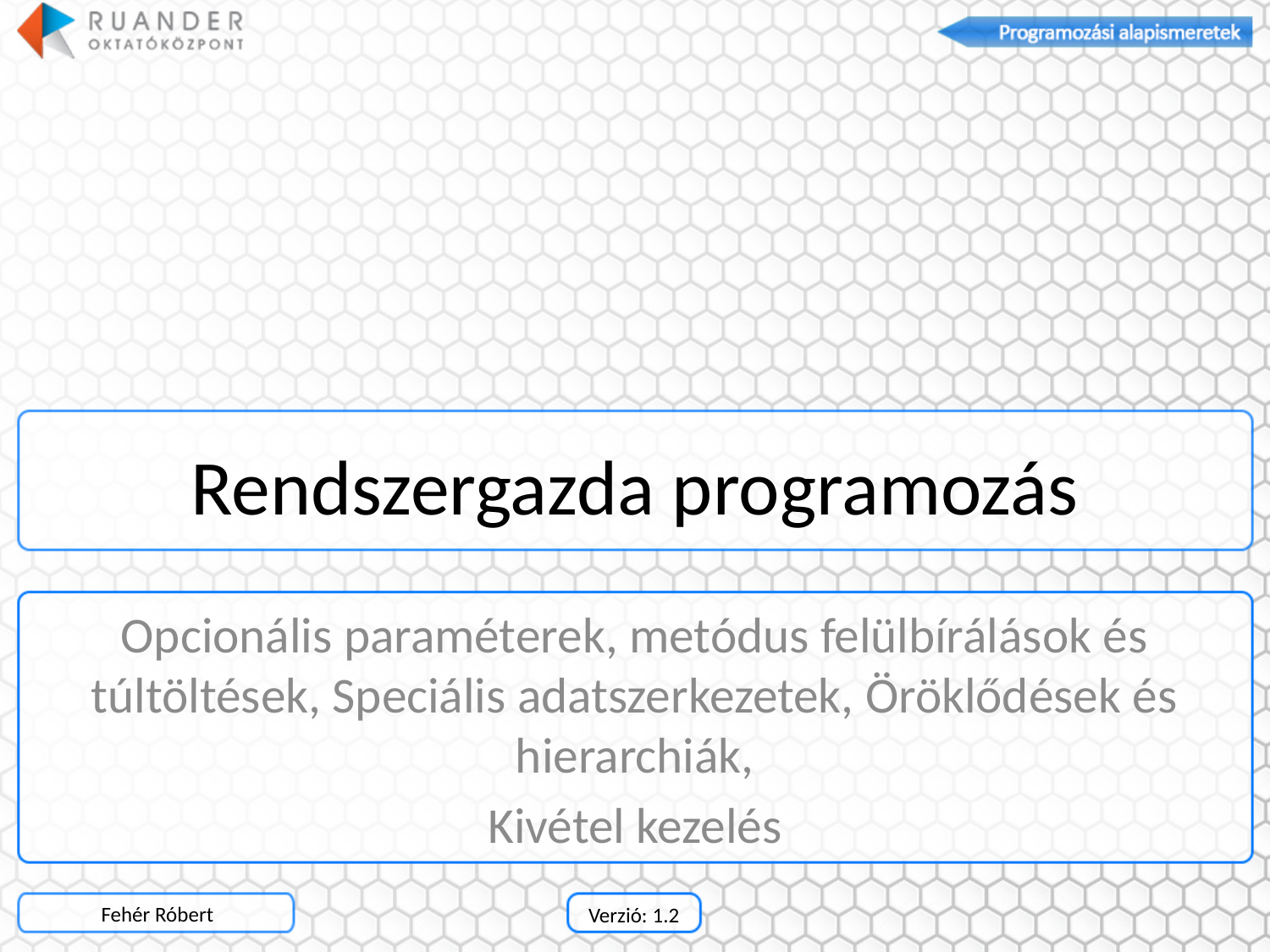

# Rendszergazda programozás
Opcionális paraméterek, metódus felülbírálások és túltöltések, Speciális adatszerkezetek, Öröklődések és hierarchiák,
Kivétel kezelés
Fehér Róbert